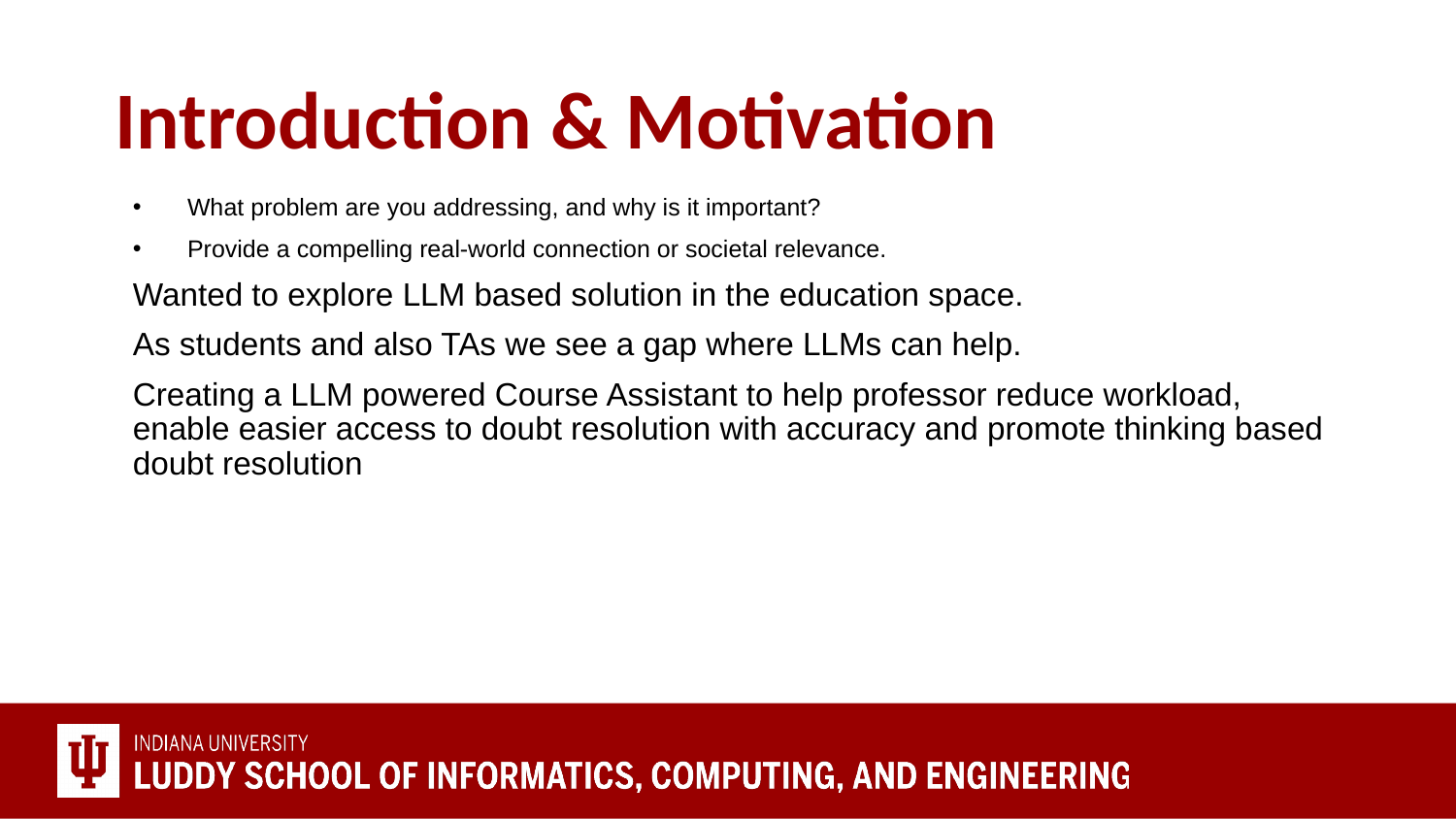

# Introduction & Motivation
What problem are you addressing, and why is it important?
Provide a compelling real-world connection or societal relevance.
Wanted to explore LLM based solution in the education space.
As students and also TAs we see a gap where LLMs can help.
Creating a LLM powered Course Assistant to help professor reduce workload, enable easier access to doubt resolution with accuracy and promote thinking based doubt resolution